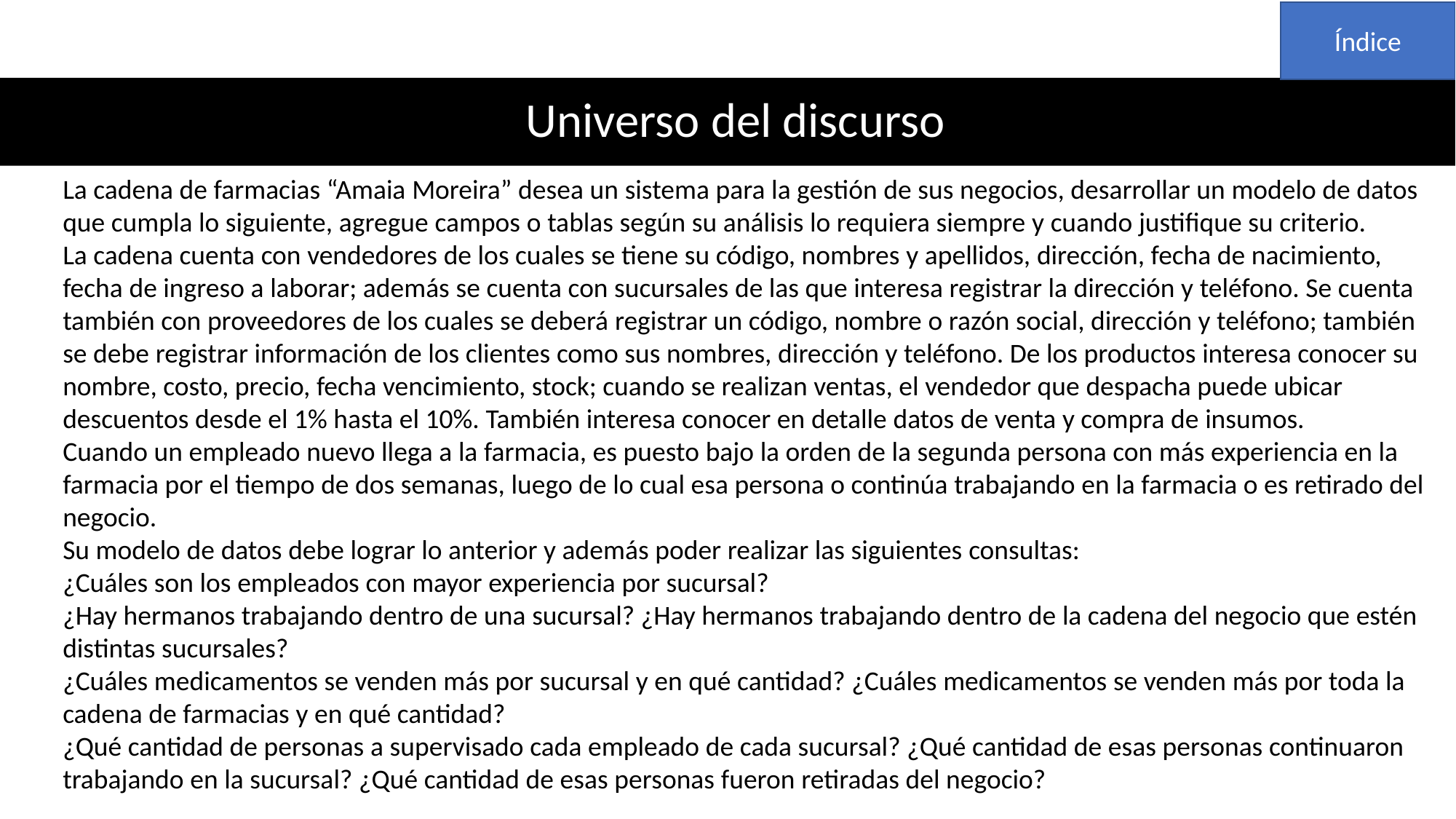

Índice
# Universo del discurso

La cadena de farmacias “Amaia Moreira” desea un sistema para la gestión de sus negocios, desarrollar un modelo de datos que cumpla lo siguiente, agregue campos o tablas según su análisis lo requiera siempre y cuando justifique su criterio.
La cadena cuenta con vendedores de los cuales se tiene su código, nombres y apellidos, dirección, fecha de nacimiento, fecha de ingreso a laborar; además se cuenta con sucursales de las que interesa registrar la dirección y teléfono. Se cuenta también con proveedores de los cuales se deberá registrar un código, nombre o razón social, dirección y teléfono; también se debe registrar información de los clientes como sus nombres, dirección y teléfono. De los productos interesa conocer su nombre, costo, precio, fecha vencimiento, stock; cuando se realizan ventas, el vendedor que despacha puede ubicar descuentos desde el 1% hasta el 10%. También interesa conocer en detalle datos de venta y compra de insumos.
Cuando un empleado nuevo llega a la farmacia, es puesto bajo la orden de la segunda persona con más experiencia en la farmacia por el tiempo de dos semanas, luego de lo cual esa persona o continúa trabajando en la farmacia o es retirado del negocio.
Su modelo de datos debe lograr lo anterior y además poder realizar las siguientes consultas:
¿Cuáles son los empleados con mayor experiencia por sucursal?
¿Hay hermanos trabajando dentro de una sucursal? ¿Hay hermanos trabajando dentro de la cadena del negocio que estén distintas sucursales?
¿Cuáles medicamentos se venden más por sucursal y en qué cantidad? ¿Cuáles medicamentos se venden más por toda la cadena de farmacias y en qué cantidad?
¿Qué cantidad de personas a supervisado cada empleado de cada sucursal? ¿Qué cantidad de esas personas continuaron trabajando en la sucursal? ¿Qué cantidad de esas personas fueron retiradas del negocio?